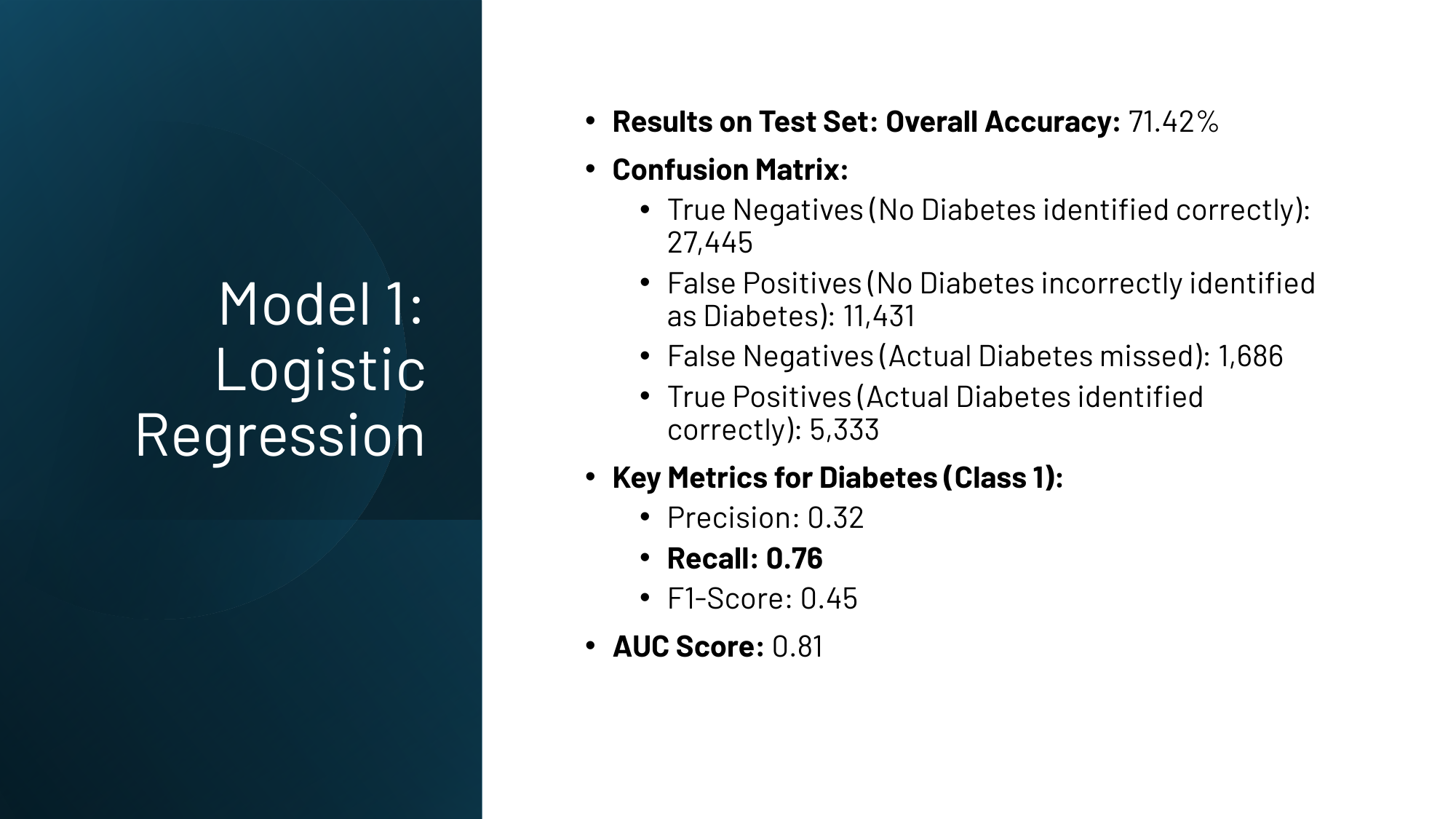

# Model 1: Logistic Regression
Results on Test Set: Overall Accuracy: 71.42%
Confusion Matrix:
True Negatives (No Diabetes identified correctly): 27,445
False Positives (No Diabetes incorrectly identified as Diabetes): 11,431
False Negatives (Actual Diabetes missed): 1,686
True Positives (Actual Diabetes identified correctly): 5,333
Key Metrics for Diabetes (Class 1):
Precision: 0.32
Recall: 0.76
F1-Score: 0.45
AUC Score: 0.81